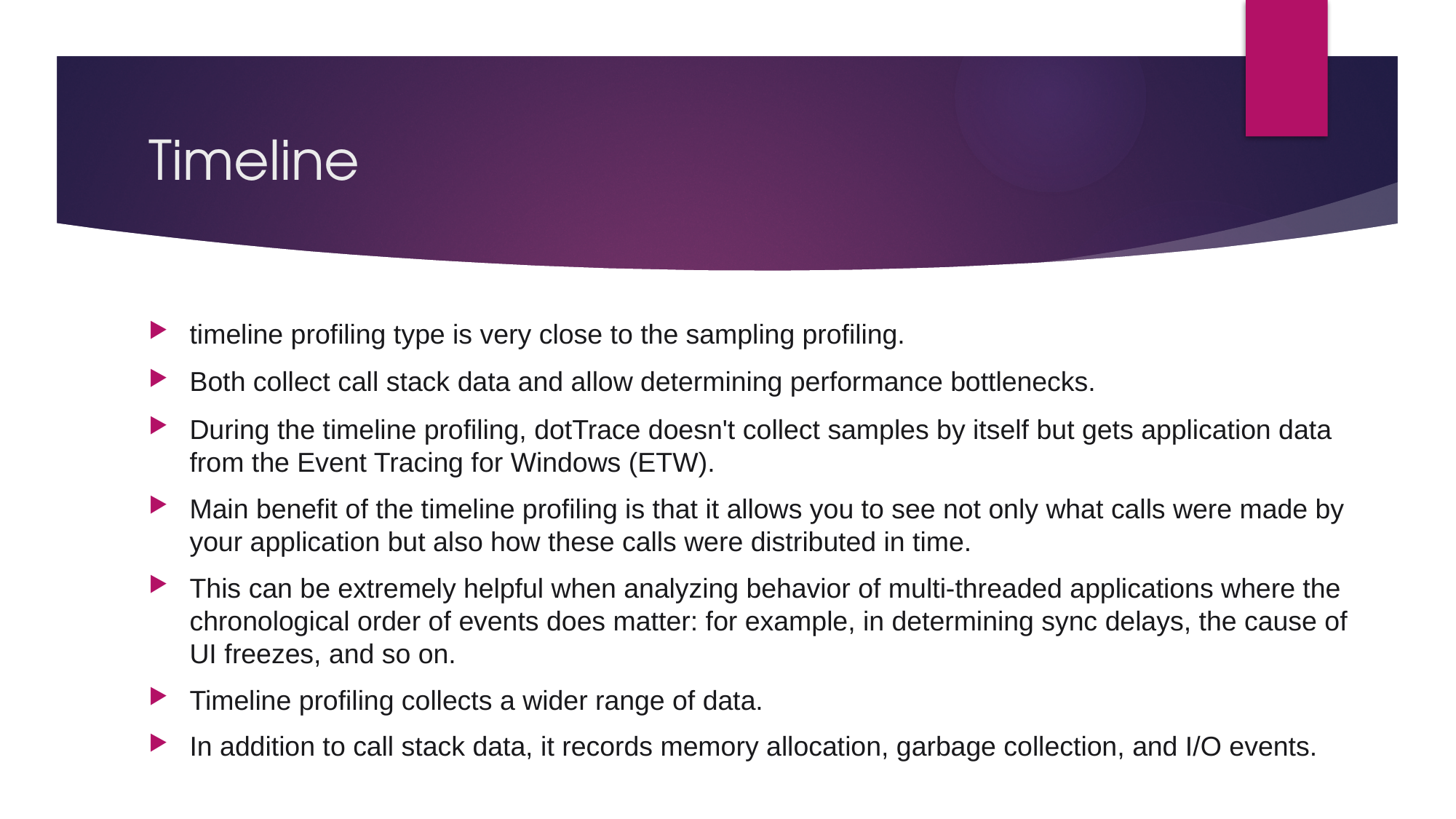

# Timeline
timeline profiling type is very close to the sampling profiling.
Both collect call stack data and allow determining performance bottlenecks.
During the timeline profiling, dotTrace doesn't collect samples by itself but gets application data from the Event Tracing for Windows (ETW).
Main benefit of the timeline profiling is that it allows you to see not only what calls were made by your application but also how these calls were distributed in time.
This can be extremely helpful when analyzing behavior of multi-threaded applications where the chronological order of events does matter: for example, in determining sync delays, the cause of UI freezes, and so on.
Timeline profiling collects a wider range of data.
In addition to call stack data, it records memory allocation, garbage collection, and I/O events.